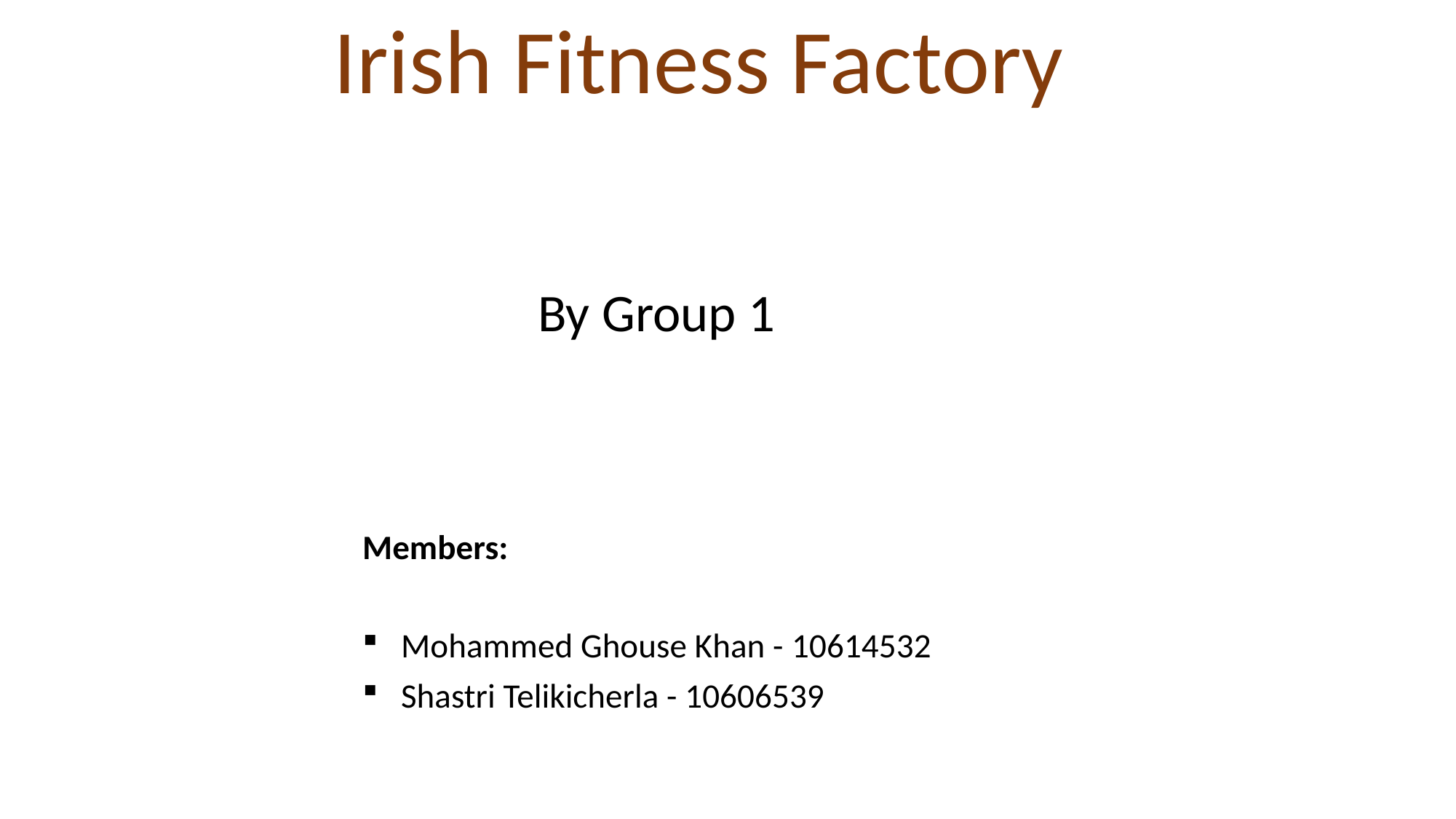

# Irish Fitness Factory
By Group 1
Members:

Mohammed Ghouse Khan - 10614532
Shastri Telikicherla - 10606539